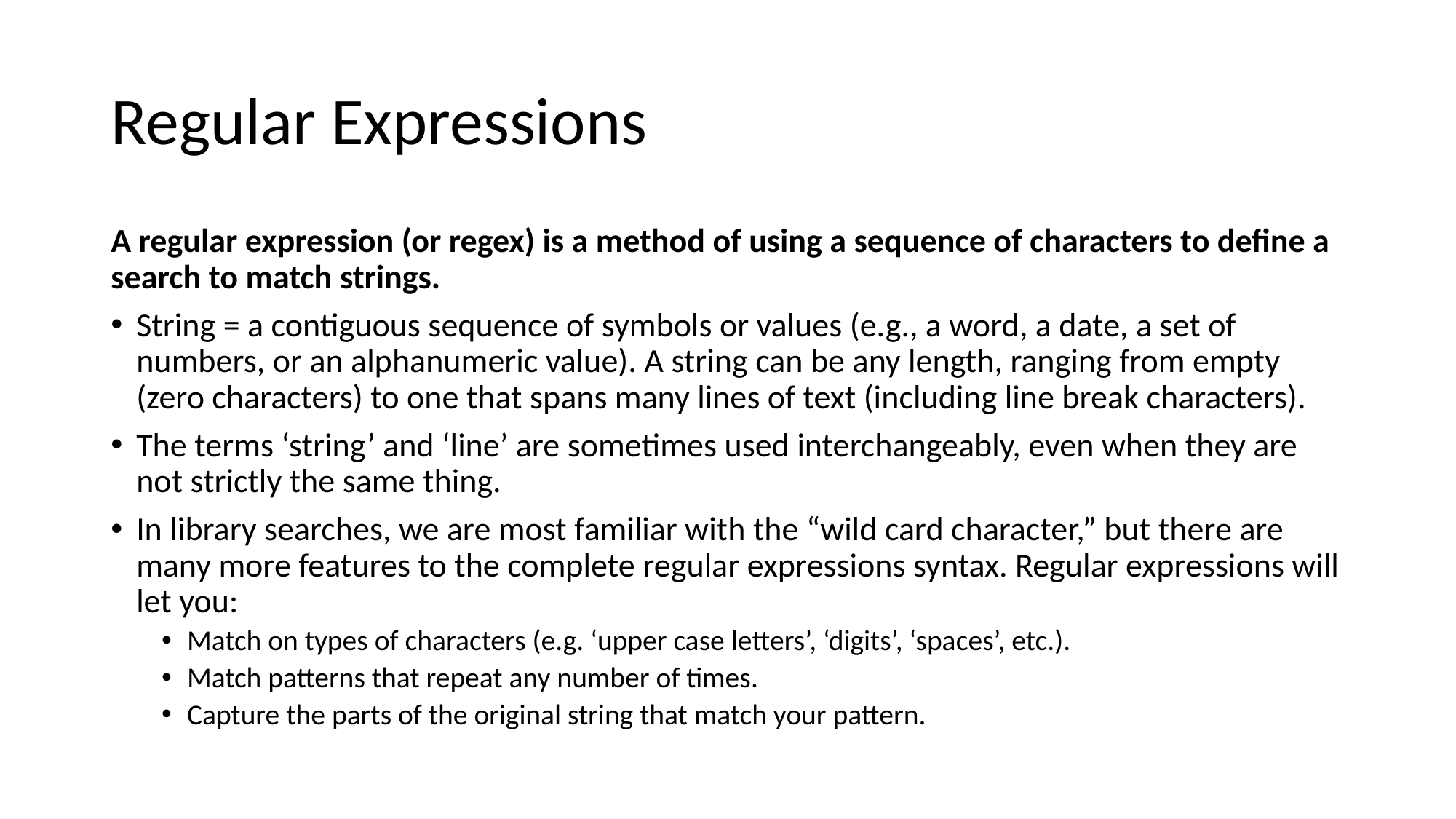

# Regular Expressions
A regular expression (or regex) is a method of using a sequence of characters to define a search to match strings.
String = a contiguous sequence of symbols or values (e.g., a word, a date, a set of numbers, or an alphanumeric value). A string can be any length, ranging from empty (zero characters) to one that spans many lines of text (including line break characters).
The terms ‘string’ and ‘line’ are sometimes used interchangeably, even when they are not strictly the same thing.
In library searches, we are most familiar with the “wild card character,” but there are many more features to the complete regular expressions syntax. Regular expressions will let you:
Match on types of characters (e.g. ‘upper case letters’, ‘digits’, ‘spaces’, etc.).
Match patterns that repeat any number of times.
Capture the parts of the original string that match your pattern.